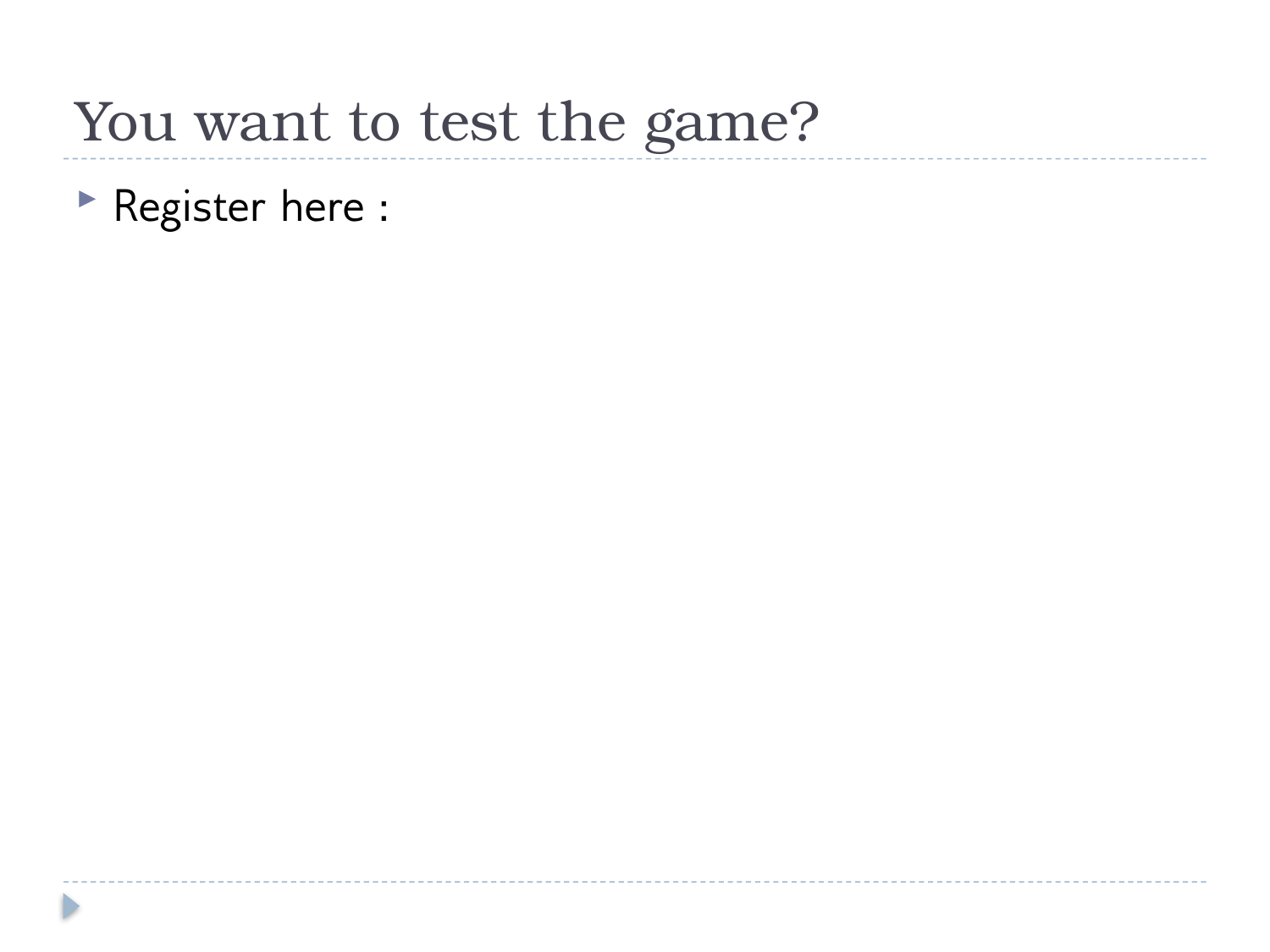

# You want to test the game?
Register here :